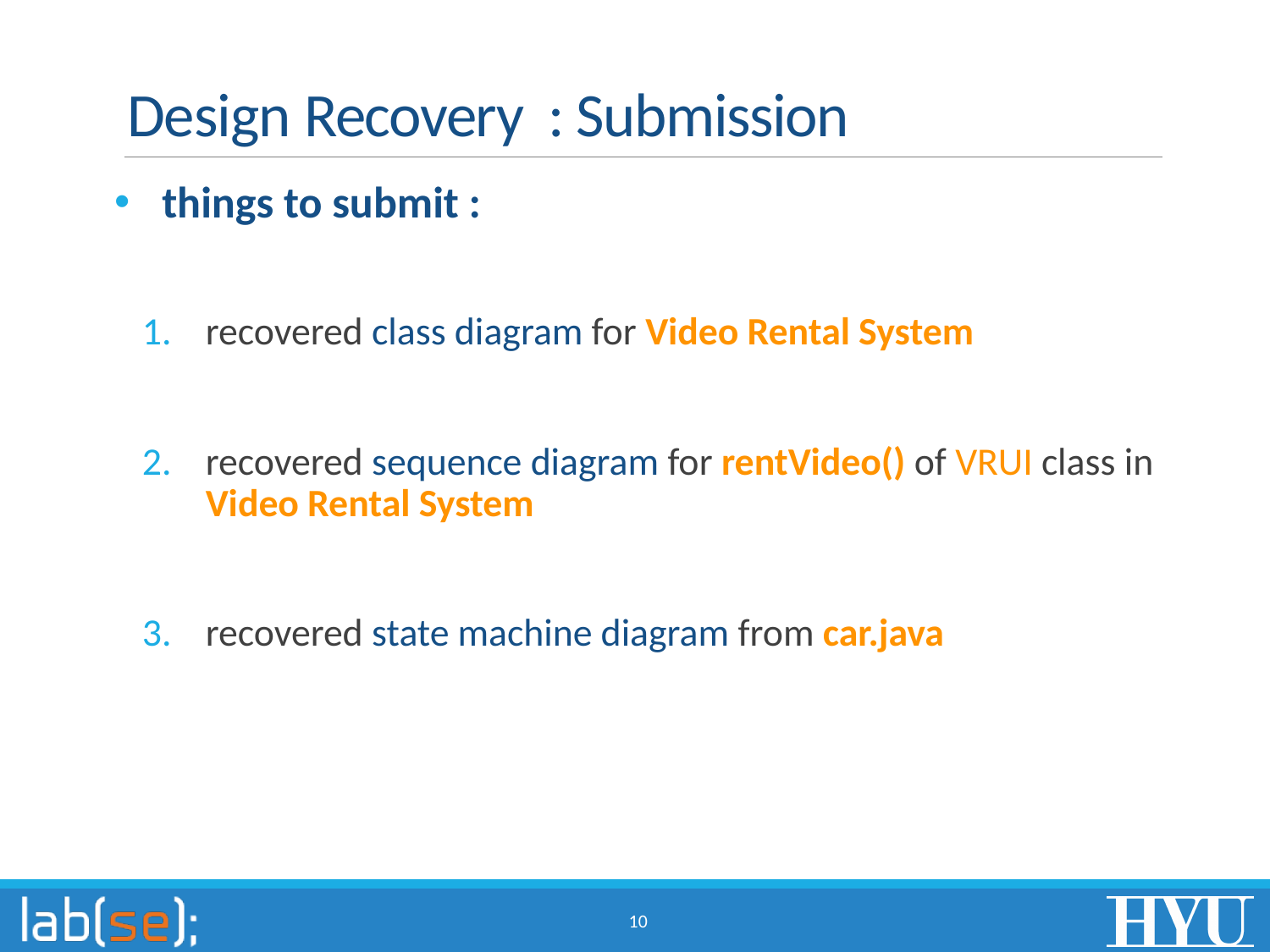

# Design Recovery  : Submission
things to submit :

recovered class diagram for Video Rental System

recovered sequence diagram for rentVideo() of VRUI class in Video Rental System

recovered state machine diagram from car.java

10